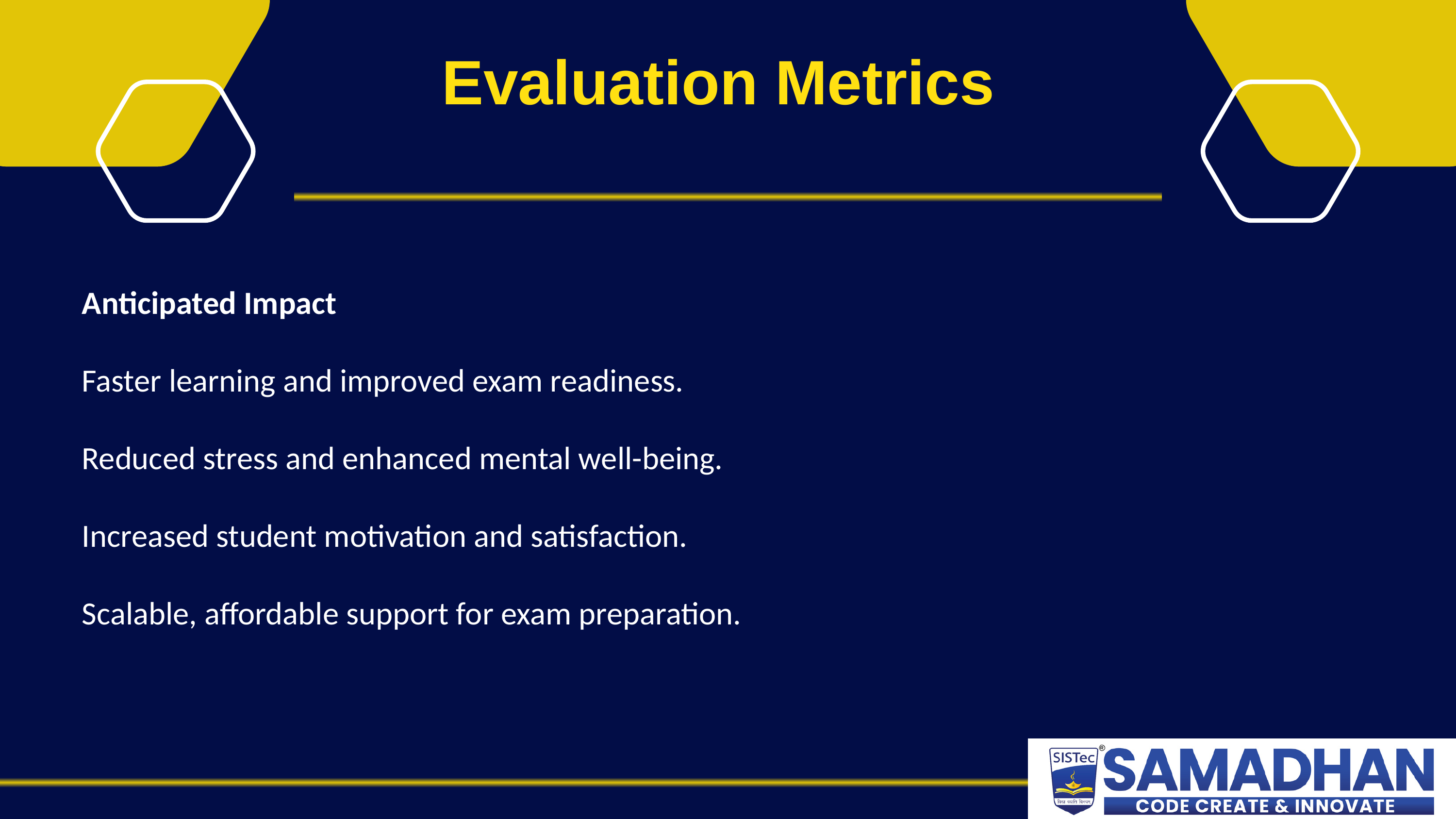

Evaluation Metrics

Anticipated Impact

Faster learning and improved exam readiness.

Reduced stress and enhanced mental well-being.

Increased student motivation and satisfaction.

Scalable, affordable support for exam preparation.